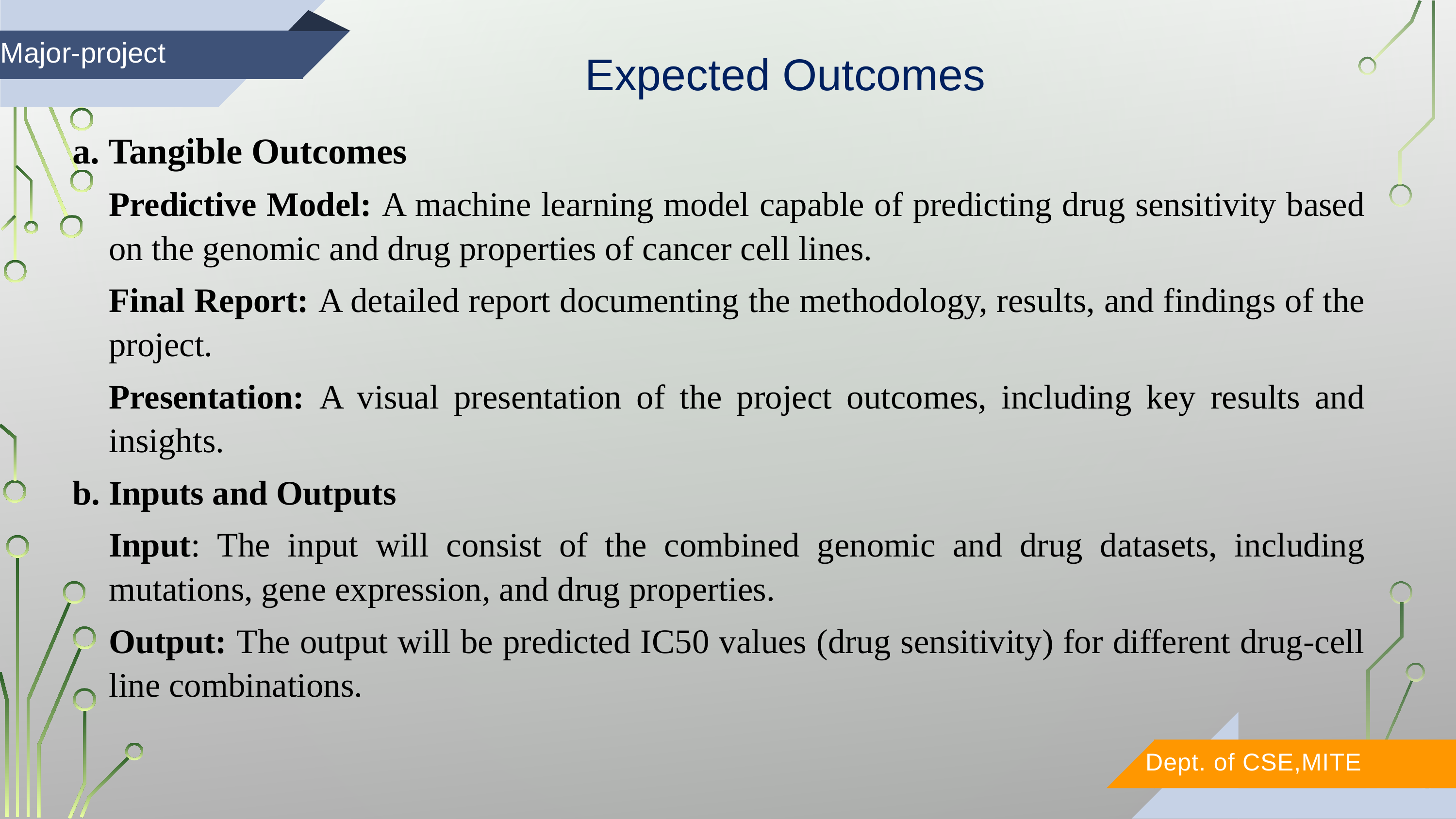

Expected Outcomes

Major-project

a. Tangible Outcomes
Predictive Model: A machine learning model capable of predicting drug sensitivity based on the genomic and drug properties of cancer cell lines.
Final Report: A detailed report documenting the methodology, results, and findings of the project.
Presentation: A visual presentation of the project outcomes, including key results and insights.
b. Inputs and Outputs
Input: The input will consist of the combined genomic and drug datasets, including mutations, gene expression, and drug properties.
Output: The output will be predicted IC50 values (drug sensitivity) for different drug-cell line combinations.

Dept. of CSE,MITE